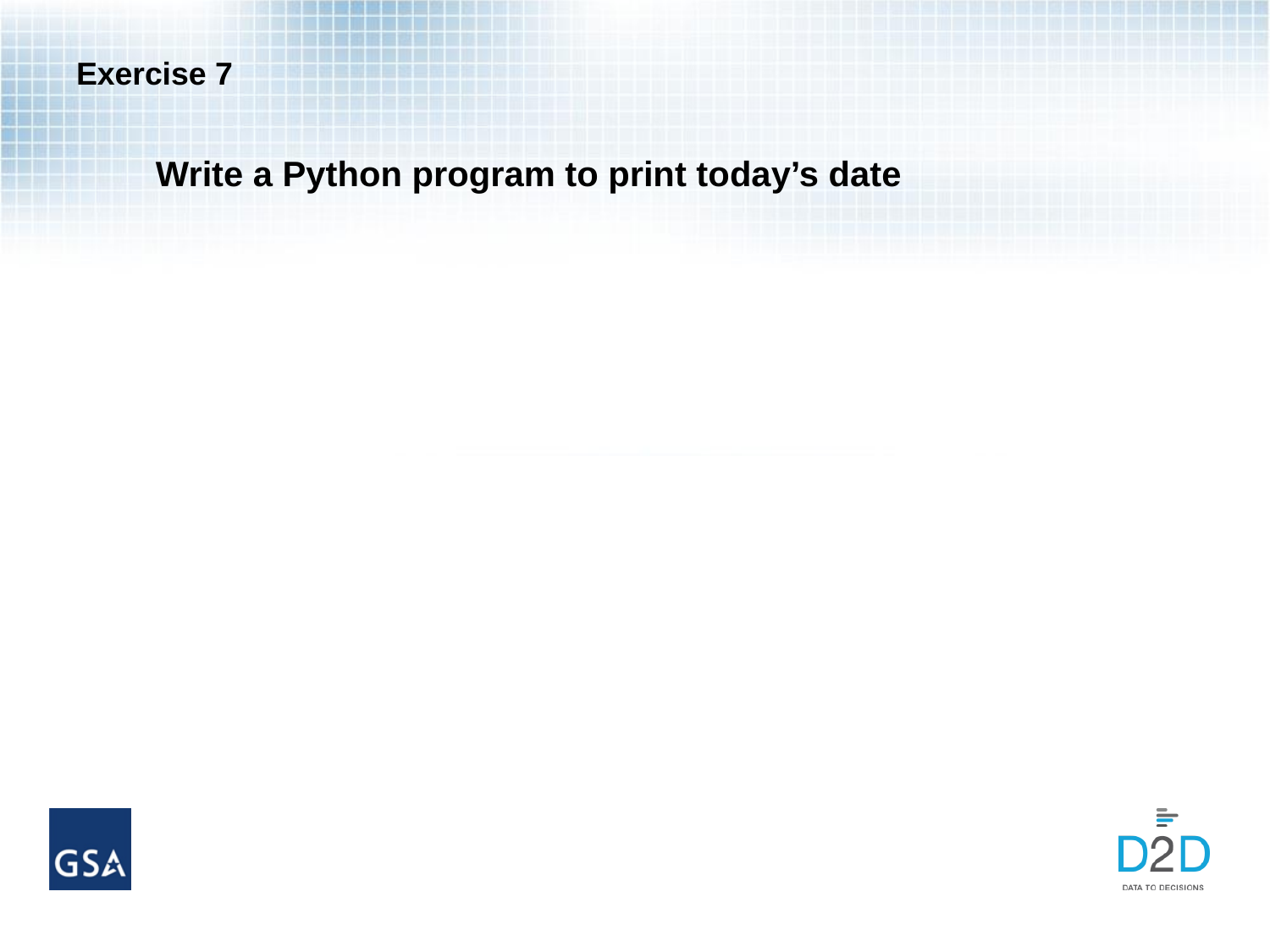

# Exercise 7
Write a Python program to print today’s date